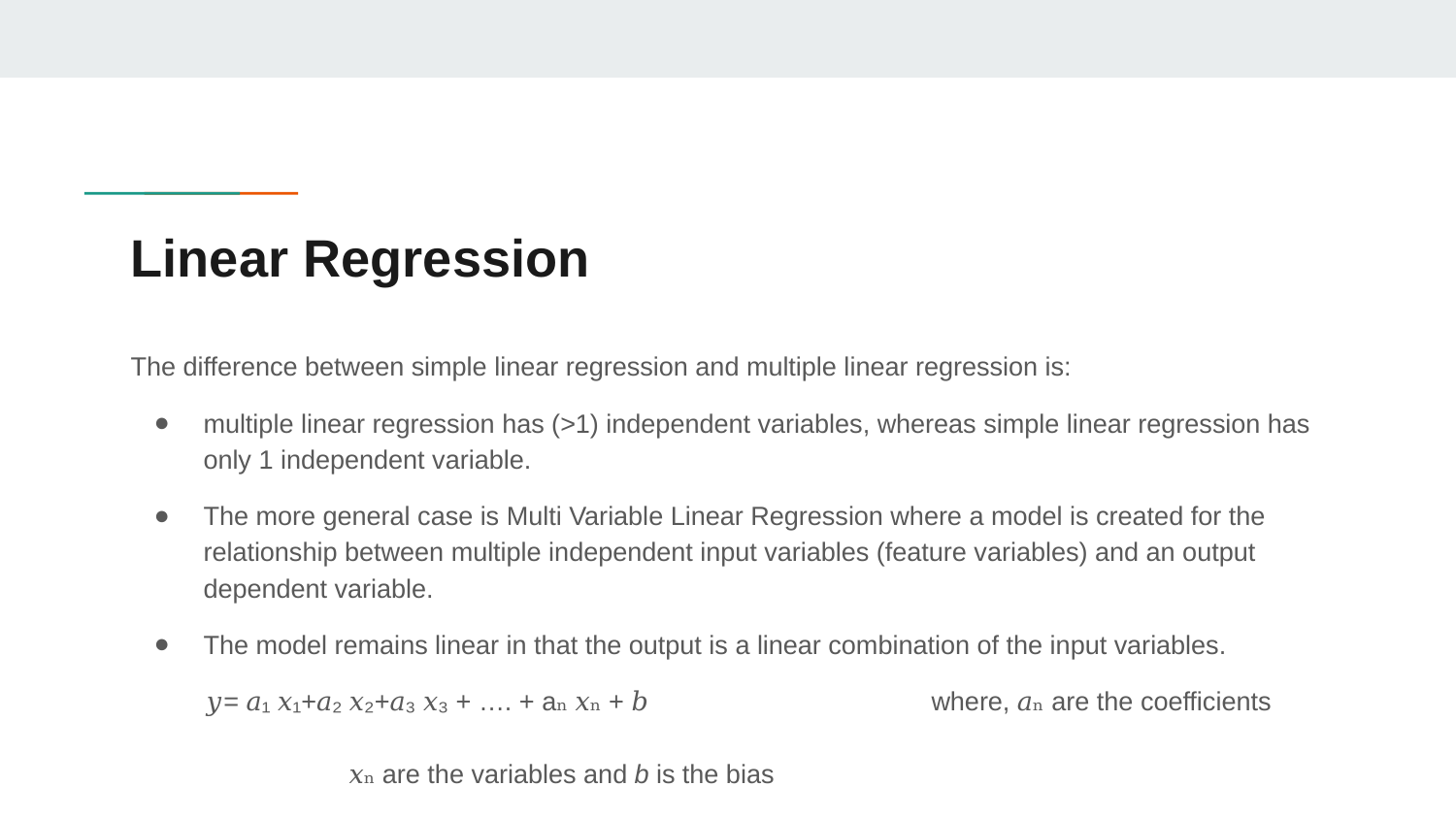

# Linear Regression
The difference between simple linear regression and multiple linear regression is:
multiple linear regression has (>1) independent variables, whereas simple linear regression has only 1 independent variable.
The more general case is Multi Variable Linear Regression where a model is created for the relationship between multiple independent input variables (feature variables) and an output dependent variable.
The model remains linear in that the output is a linear combination of the input variables.
𝑦= 𝑎₁ 𝑥₁+𝑎₂ 𝑥₂+𝑎₃ 𝑥₃ + …. + aₙ 𝑥ₙ + 𝑏          		where, 𝑎ₙ are the coefficients
				             				𝑥ₙ are the variables and b is the bias